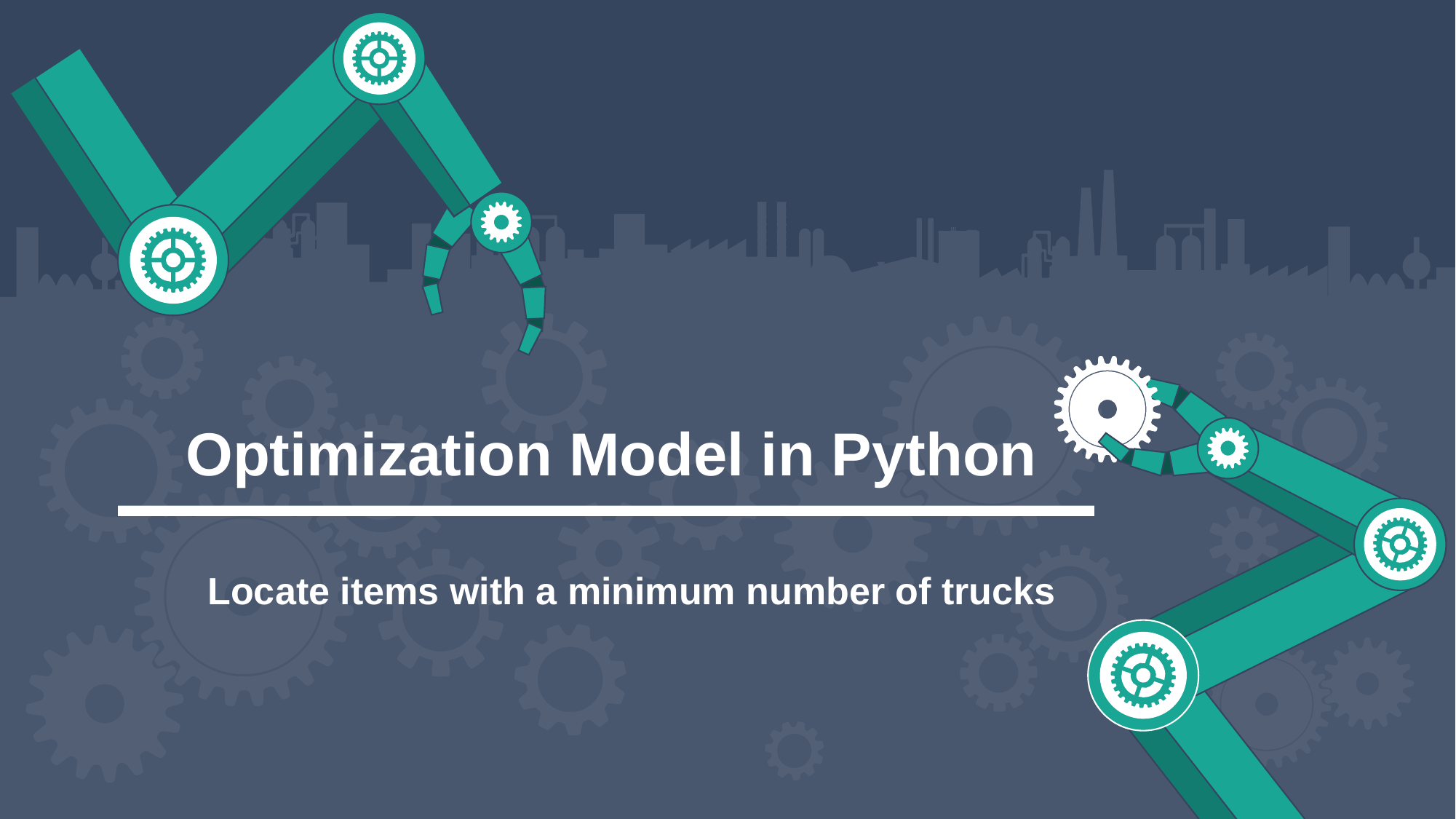

Optimization Model in Python

Locate items with a minimum number of trucks